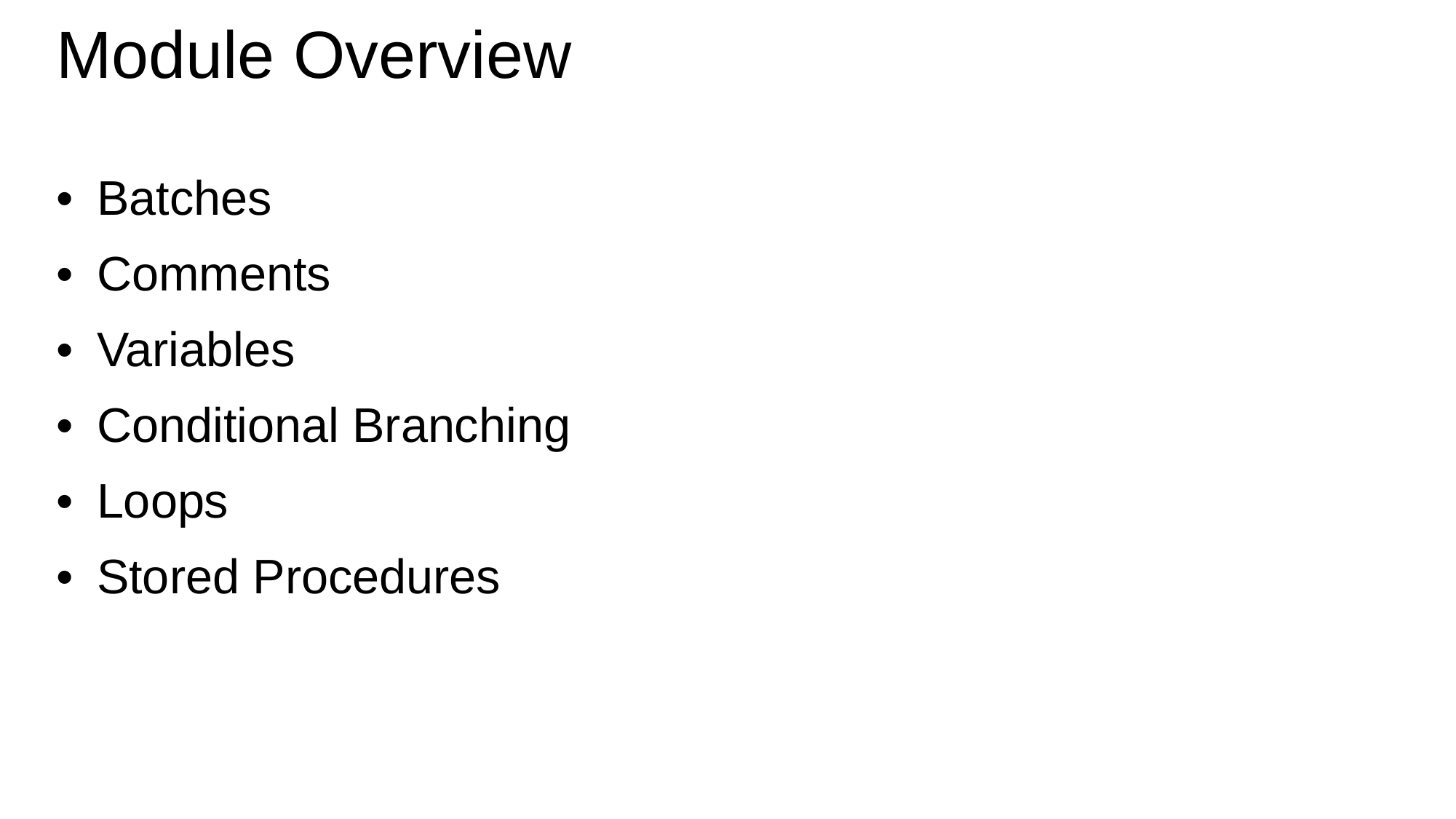

# Module Overview
Batches
Comments
Variables
Conditional Branching
Loops
Stored Procedures